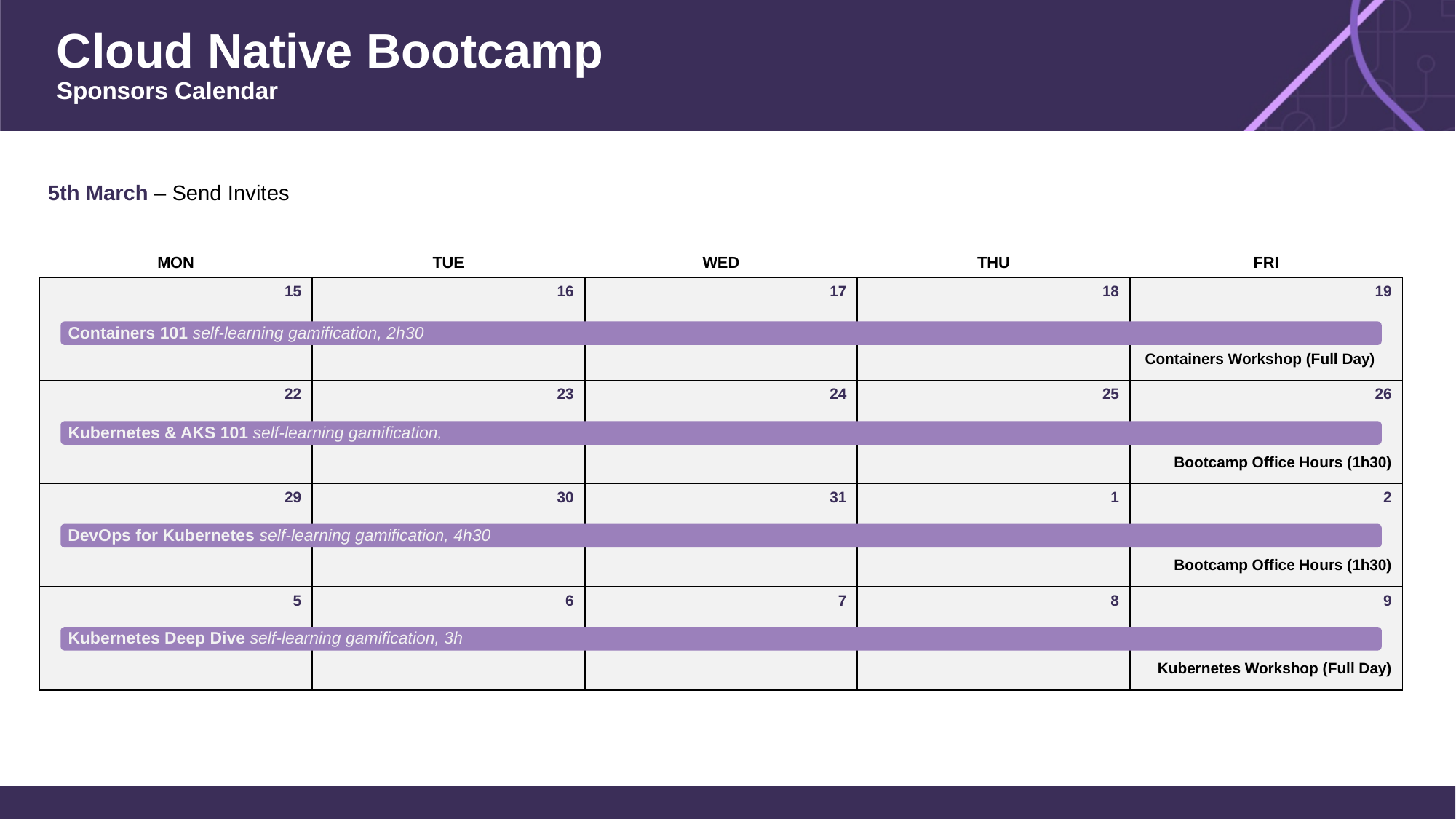

# Cloud Native Bootcamp Sponsors Calendar
5th March – Send Invites
| MON | TUE | WED | THU | FRI |
| --- | --- | --- | --- | --- |
| 15 | 16 | 17 | 18 | 19 Containers Workshop (Full Day) |
| 22 | 23 | 24 | 25 | 26 Bootcamp Office Hours (1h30) |
| 29 | 30 | 31 | 1 | 2 Bootcamp Office Hours (1h30) |
| 5 | 6 | 7 | 8 | 9 Kubernetes Workshop (Full Day) |
Containers 101 self-learning gamification, 2h30

Kubernetes & AKS 101 self-learning gamification, 2h30

DevOps for Kubernetes self-learning gamification, 4h30

Kubernetes Deep Dive self-learning gamification, 3h